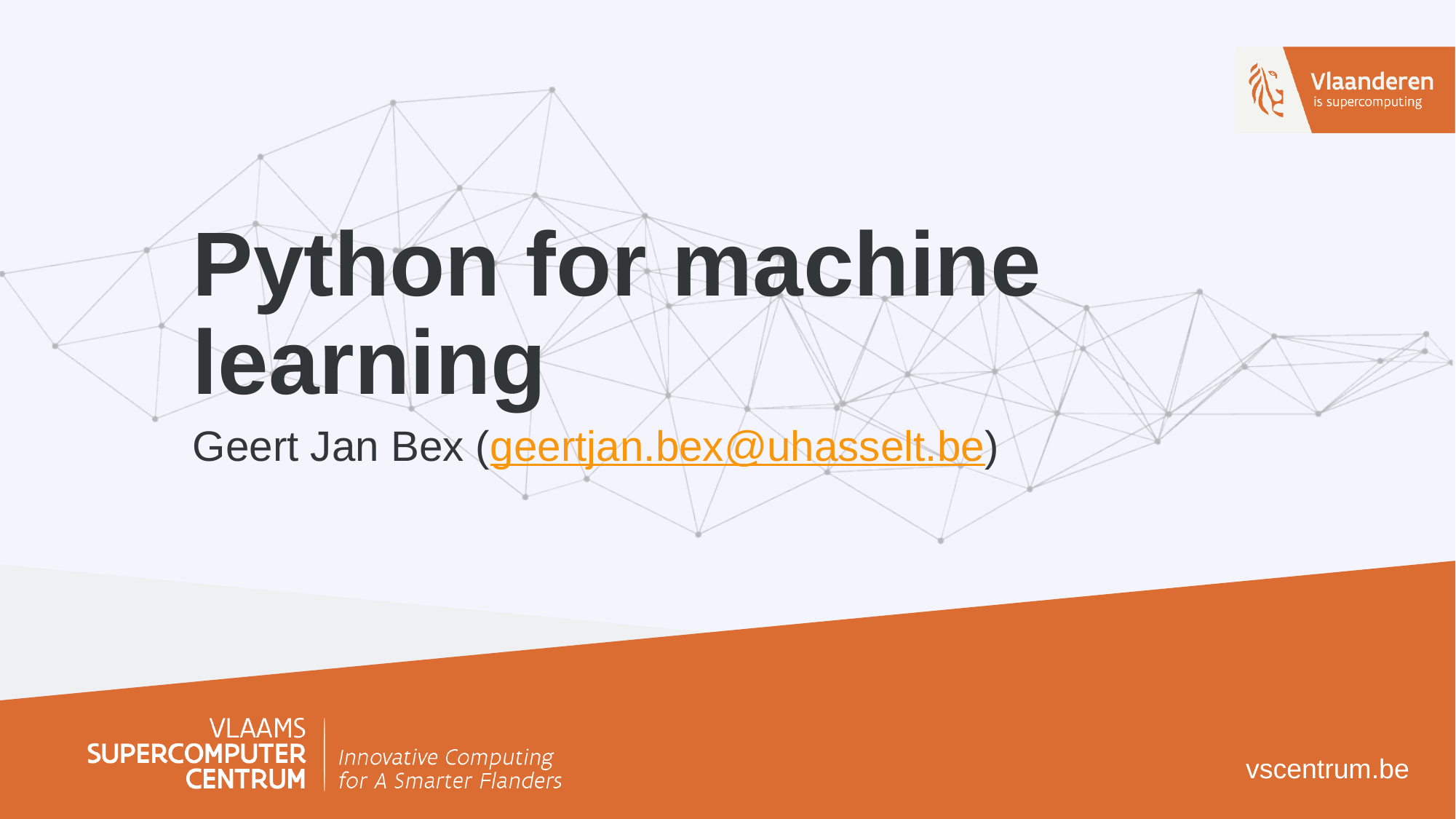

# Python for machine learning
Geert Jan Bex (geertjan.bex@uhasselt.be)